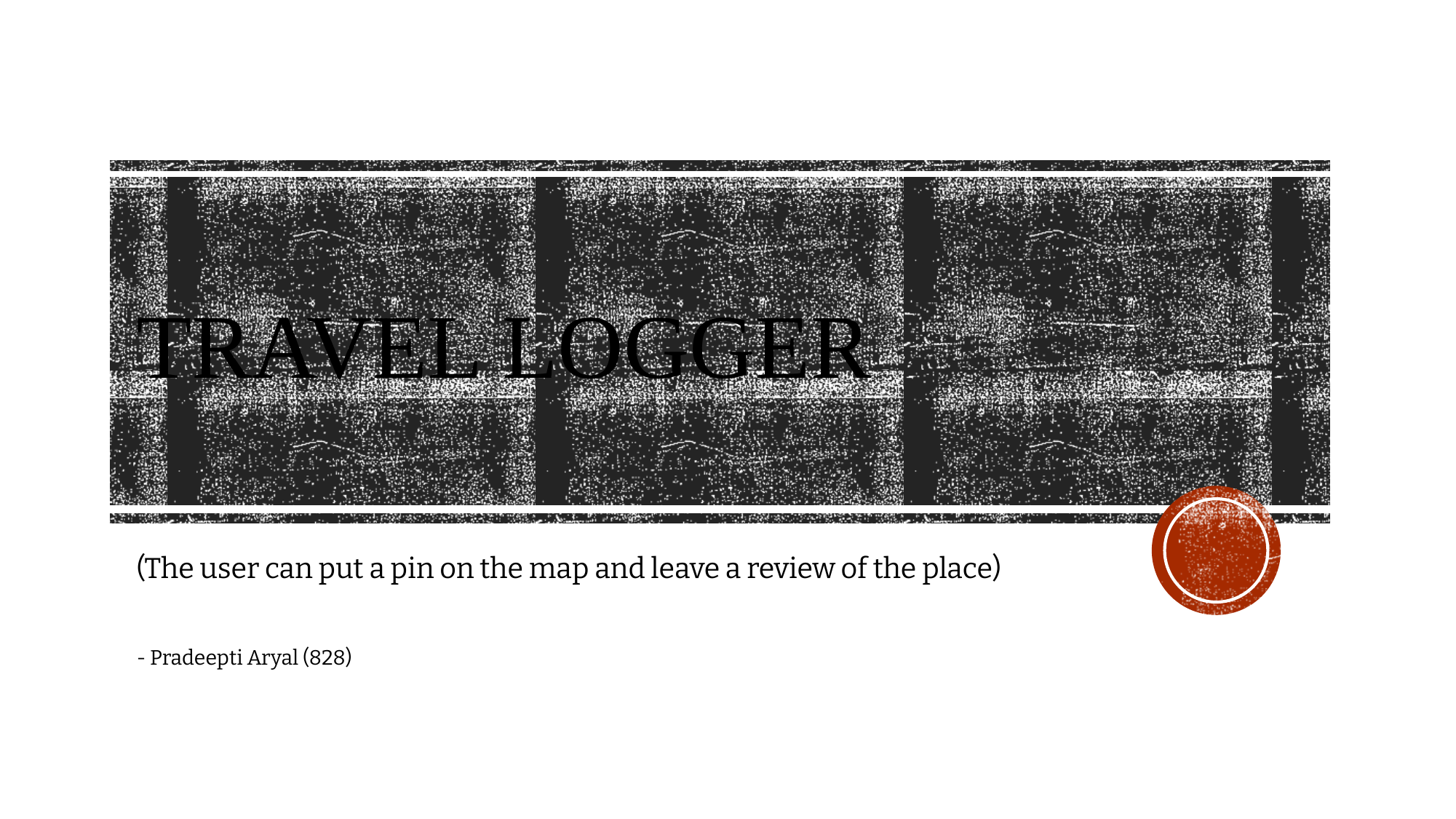

# Travel Logger
(The user can put a pin on the map and leave a review of the place)

- Pradeepti Aryal (828)